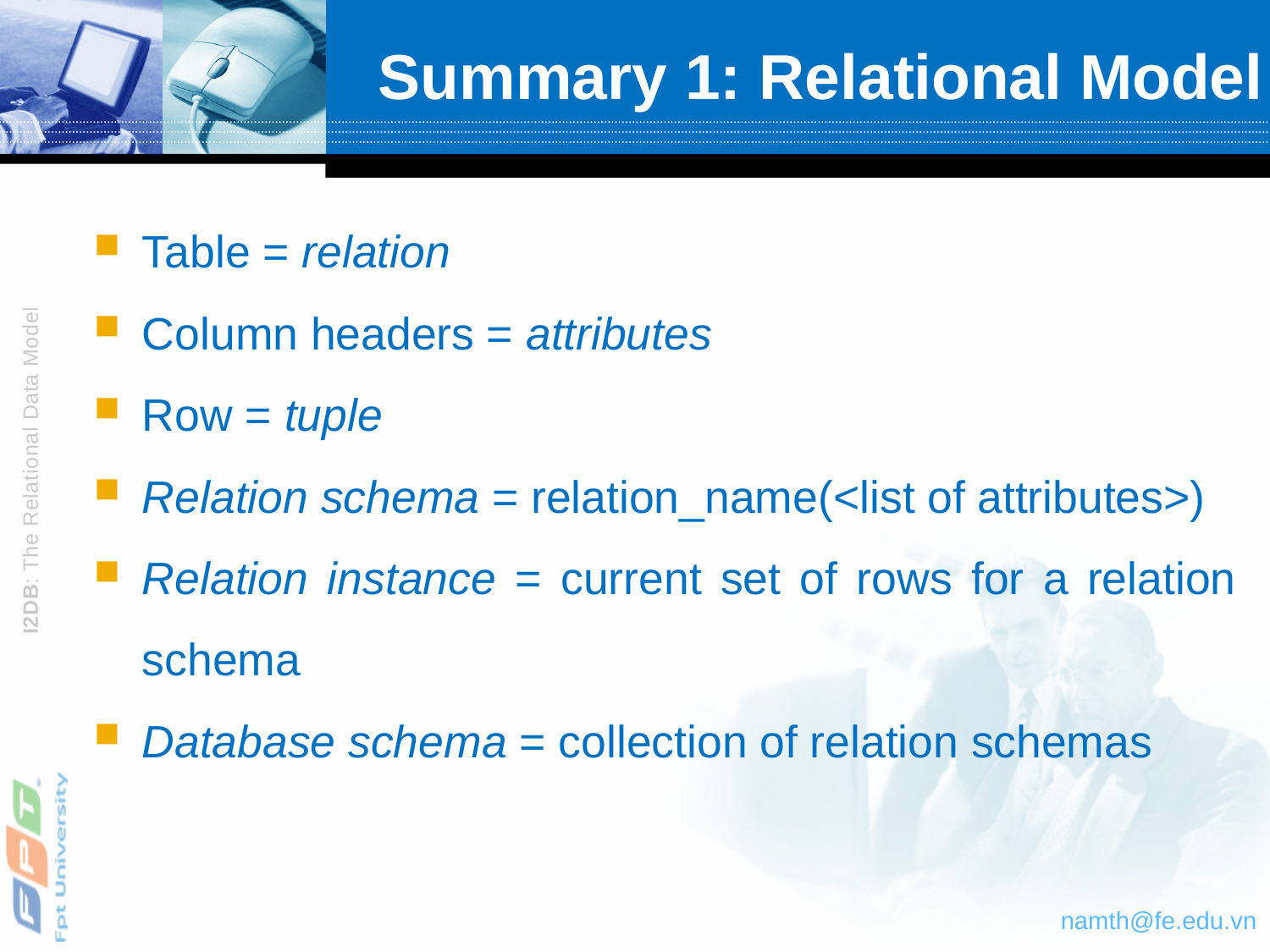

# Summary 1: Relational Model
Table = relation
Column headers = attributes
Row = tuple
Relation schema = relation_name(<list of attributes>)
Relation instance = current set of rows for a relation schema
Database schema = collection of relation schemas